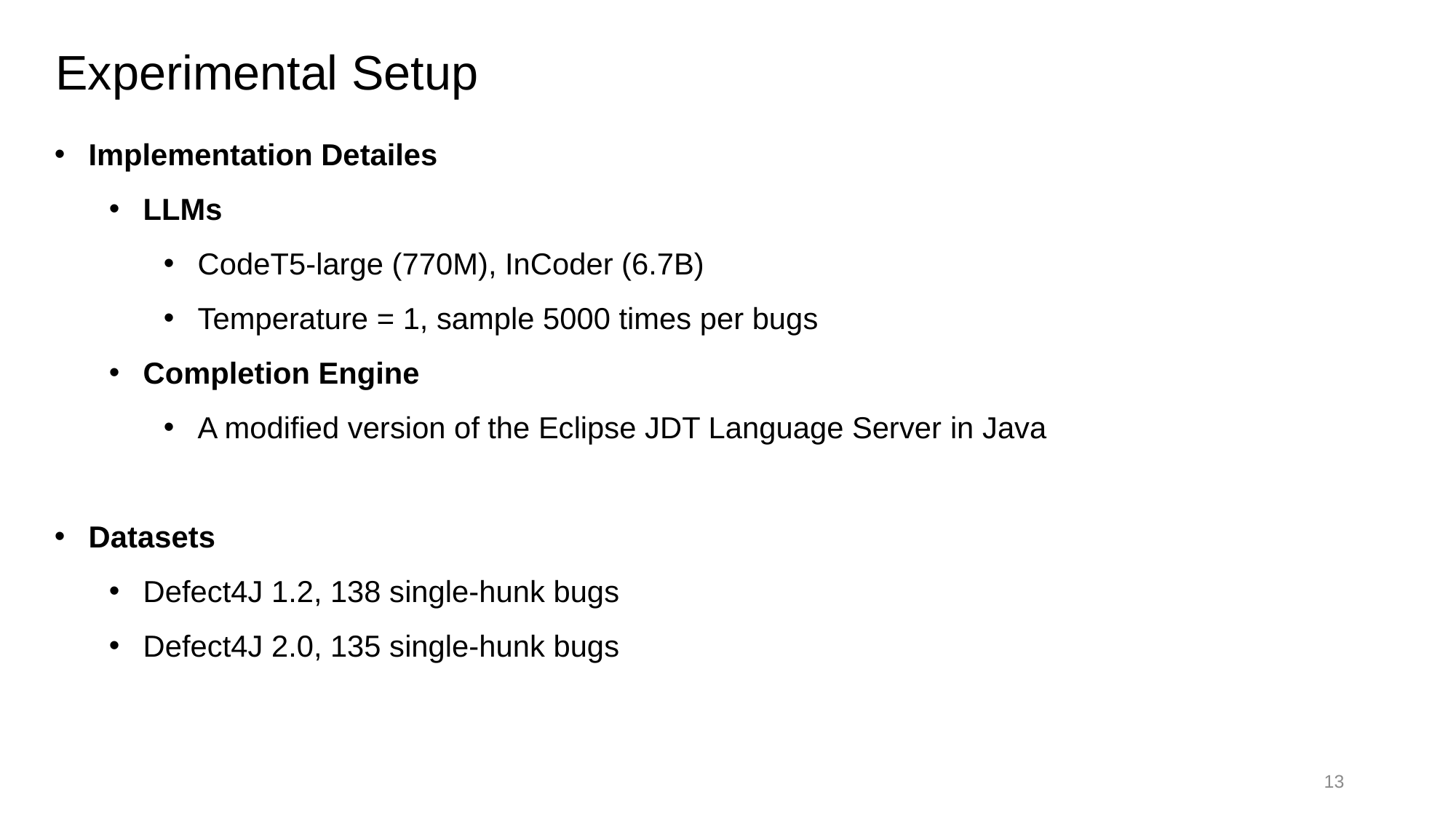

Experimental Setup
Implementation Detailes
LLMs
CodeT5-large (770M), InCoder (6.7B)
Temperature = 1, sample 5000 times per bugs
Completion Engine
A modified version of the Eclipse JDT Language Server in Java

Datasets
Defect4J 1.2, 138 single-hunk bugs
Defect4J 2.0, 135 single-hunk bugs

13